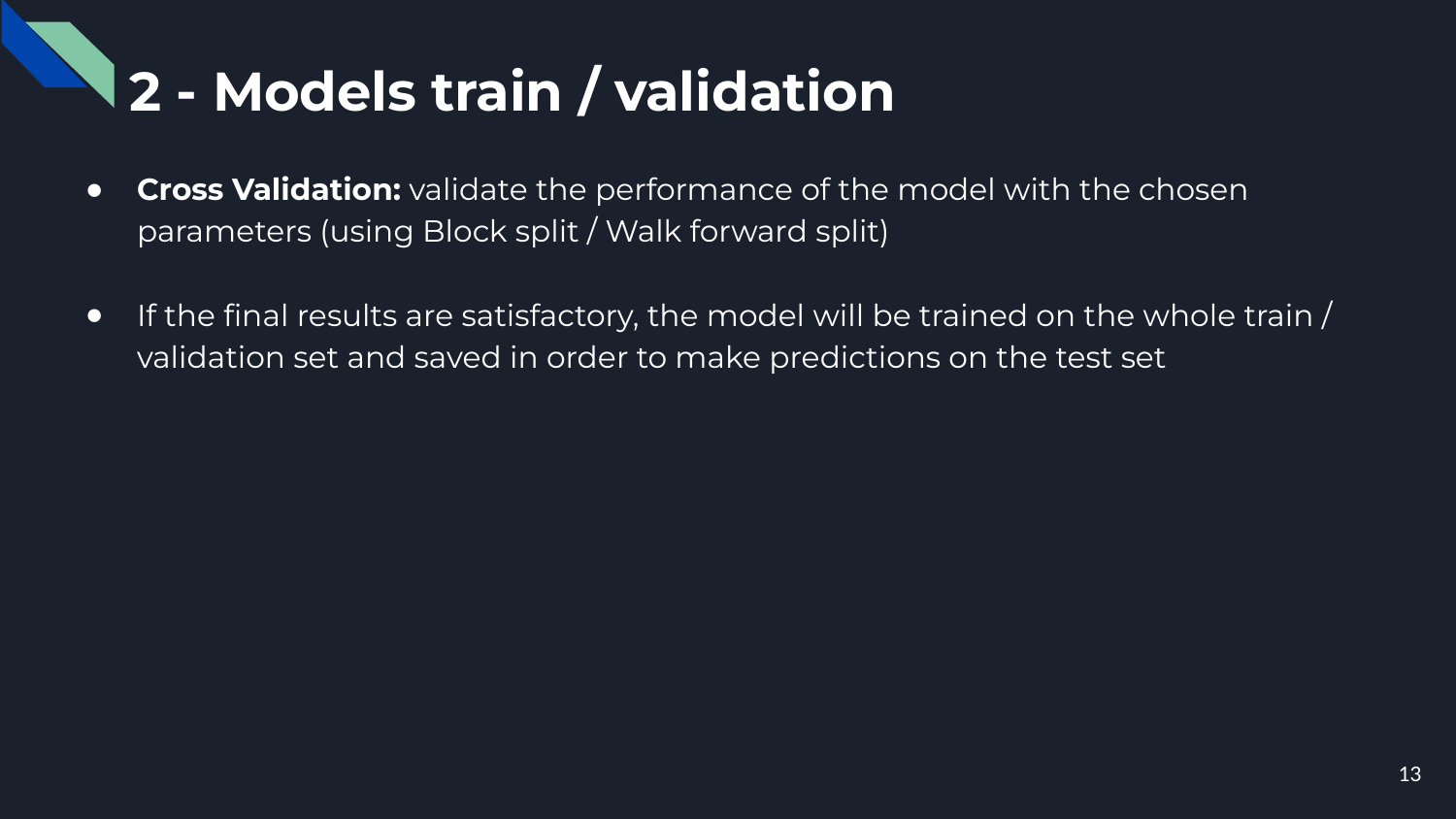

2 - Models train / validation
Cross Validation: validate the performance of the model with the chosen parameters (using Block split / Walk forward split)

If the final results are satisfactory, the model will be trained on the whole train / validation set and saved in order to make predictions on the test set

13